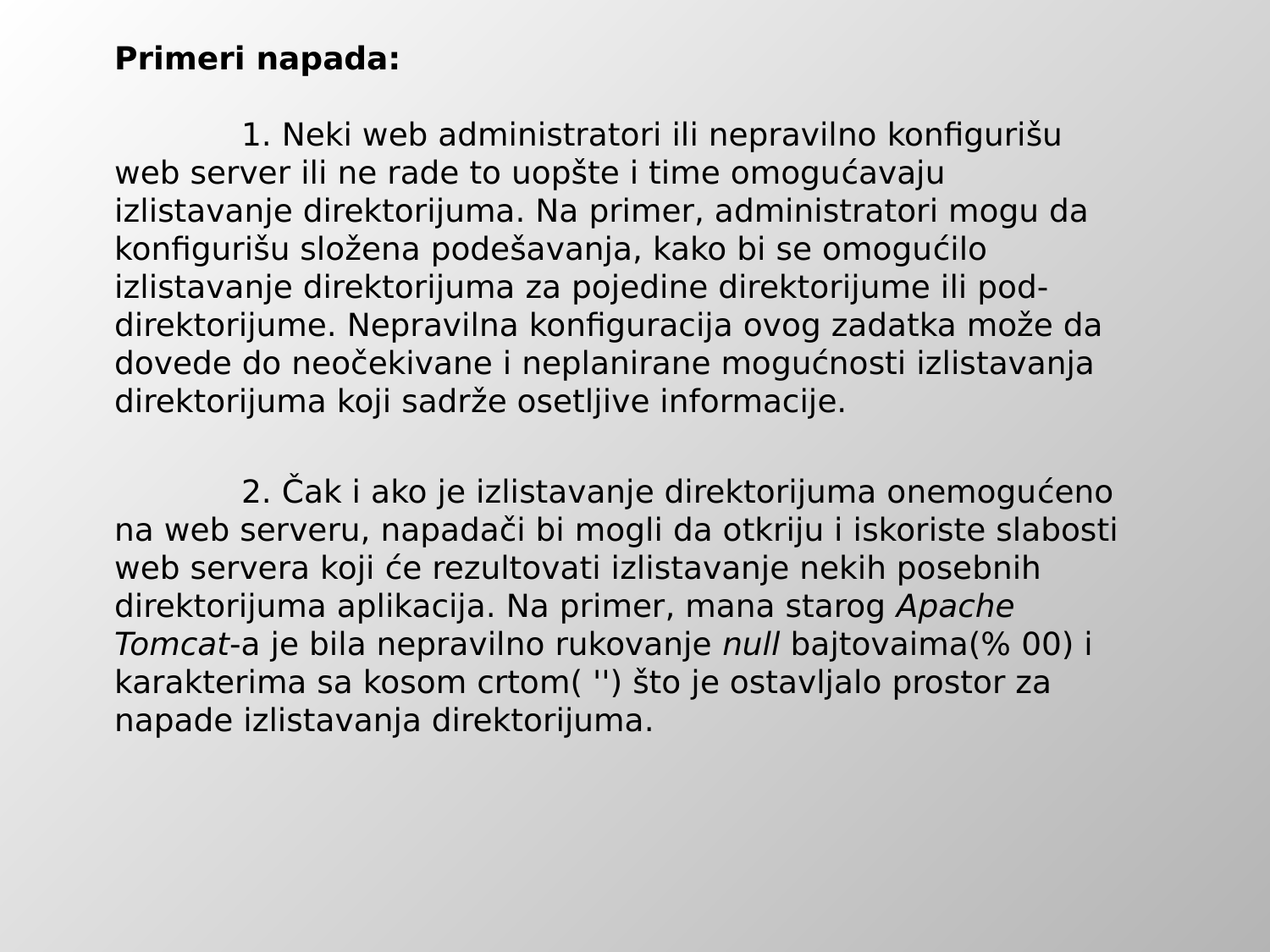

Primeri napada:
	1. Neki web administratori ili nepravilno konfigurišu web server ili ne rade to uopšte i time omogućavaju izlistavanje direktorijuma. Na primer, administratori mogu da konfigurišu složena podešavanja, kako bi se omogućilo izlistavanje direktorijuma za pojedine direktorijume ili pod-direktorijume. Nepravilna konfiguracija ovog zadatka može da dovede do neočekivane i neplanirane mogućnosti izlistavanja direktorijuma koji sadrže osetljive informacije.
	2. Čak i ako je izlistavanje direktorijuma onemogućeno na web serveru, napadači bi mogli da otkriju i iskoriste slabosti web servera koji će rezultovati izlistavanje nekih posebnih direktorijuma aplikacija. Na primer, mana starog Apache Tomcat-a je bila nepravilno rukovanje null bajtovaima(% 00) i karakterima sa kosom crtom( '') što je ostavljalo prostor za napade izlistavanja direktorijuma.